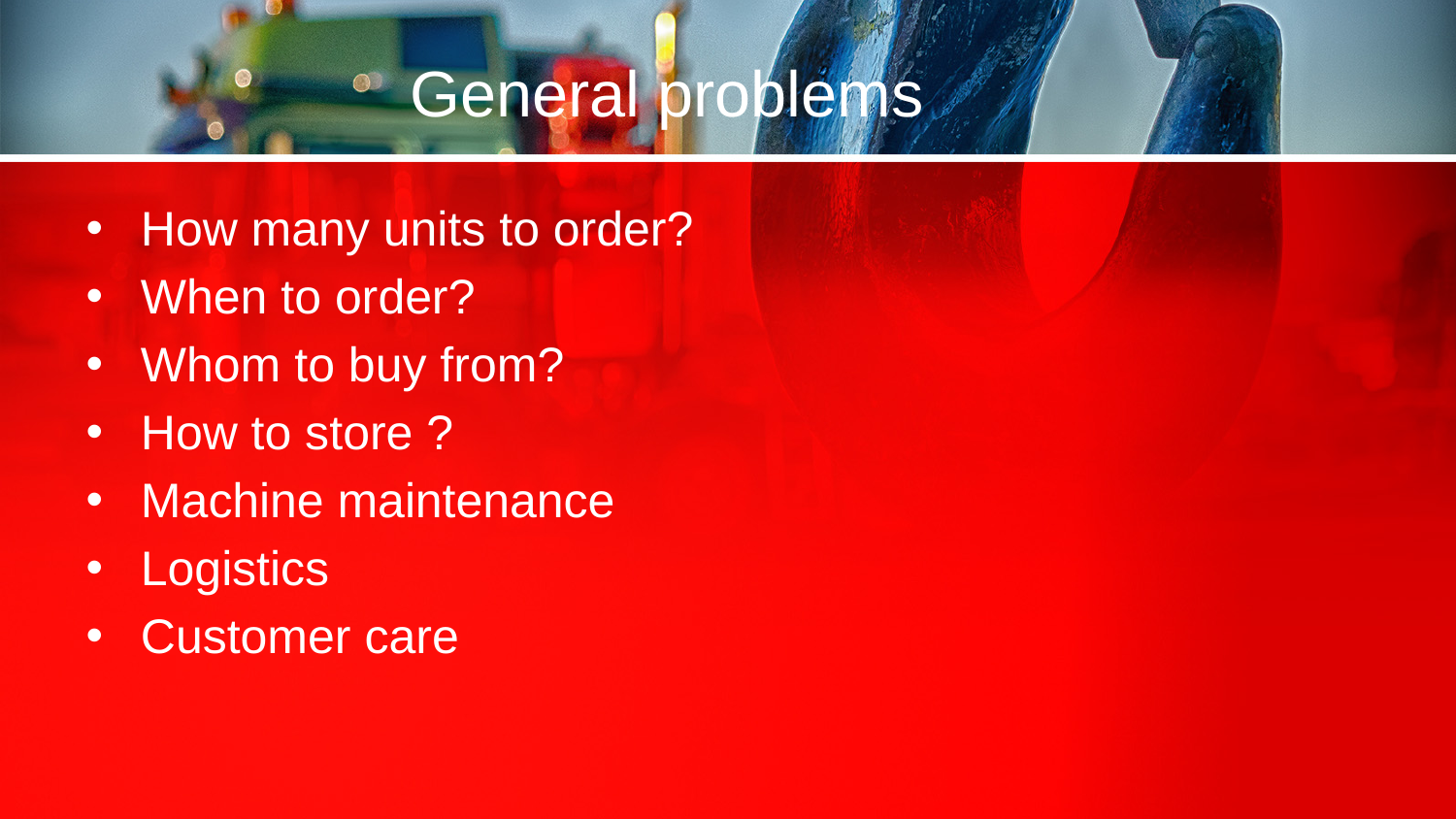

# General problems
How many units to order?
When to order?
Whom to buy from?
How to store ?
Machine maintenance
Logistics
Customer care